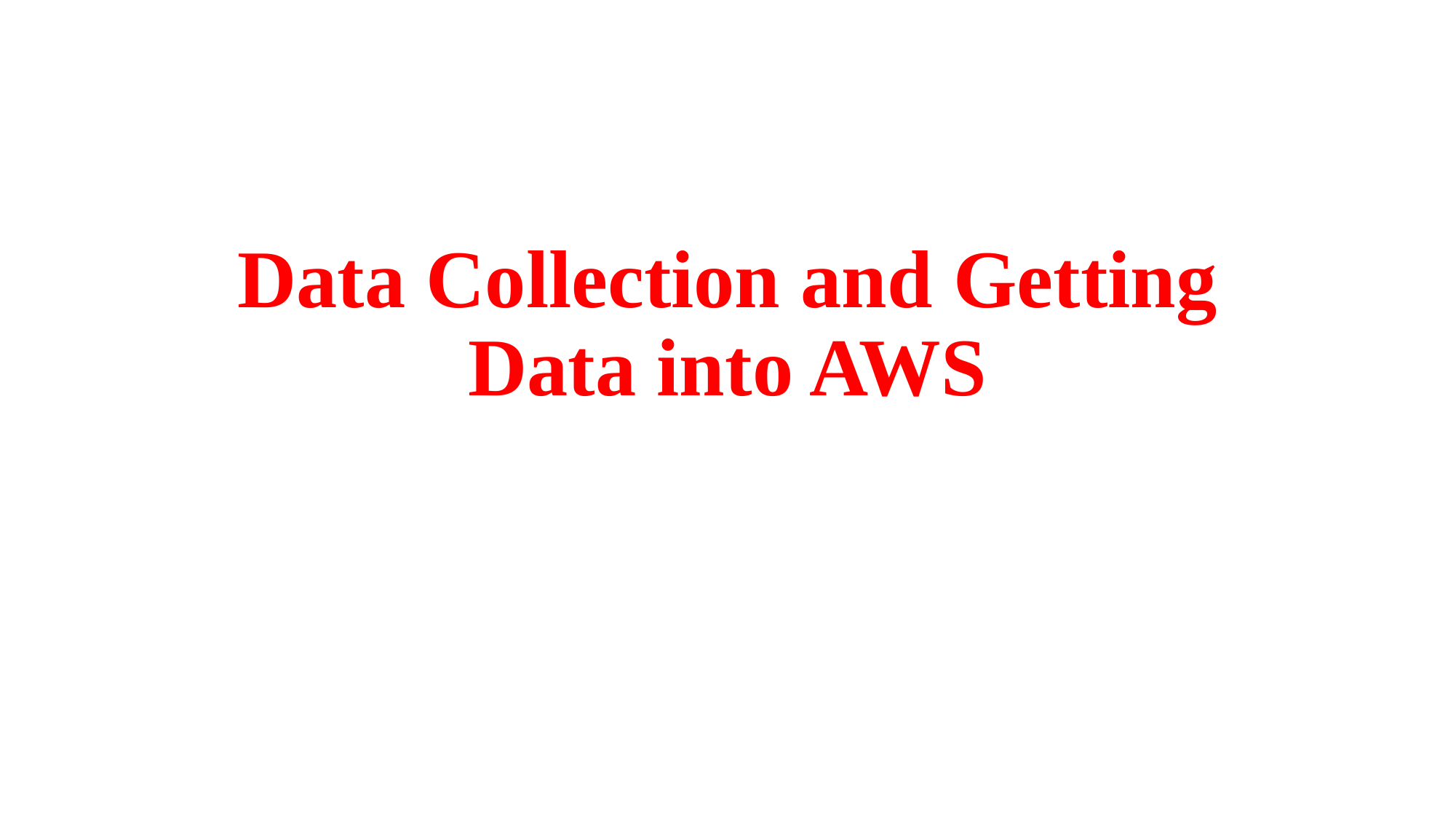

# Data Collection and Getting Data into AWS